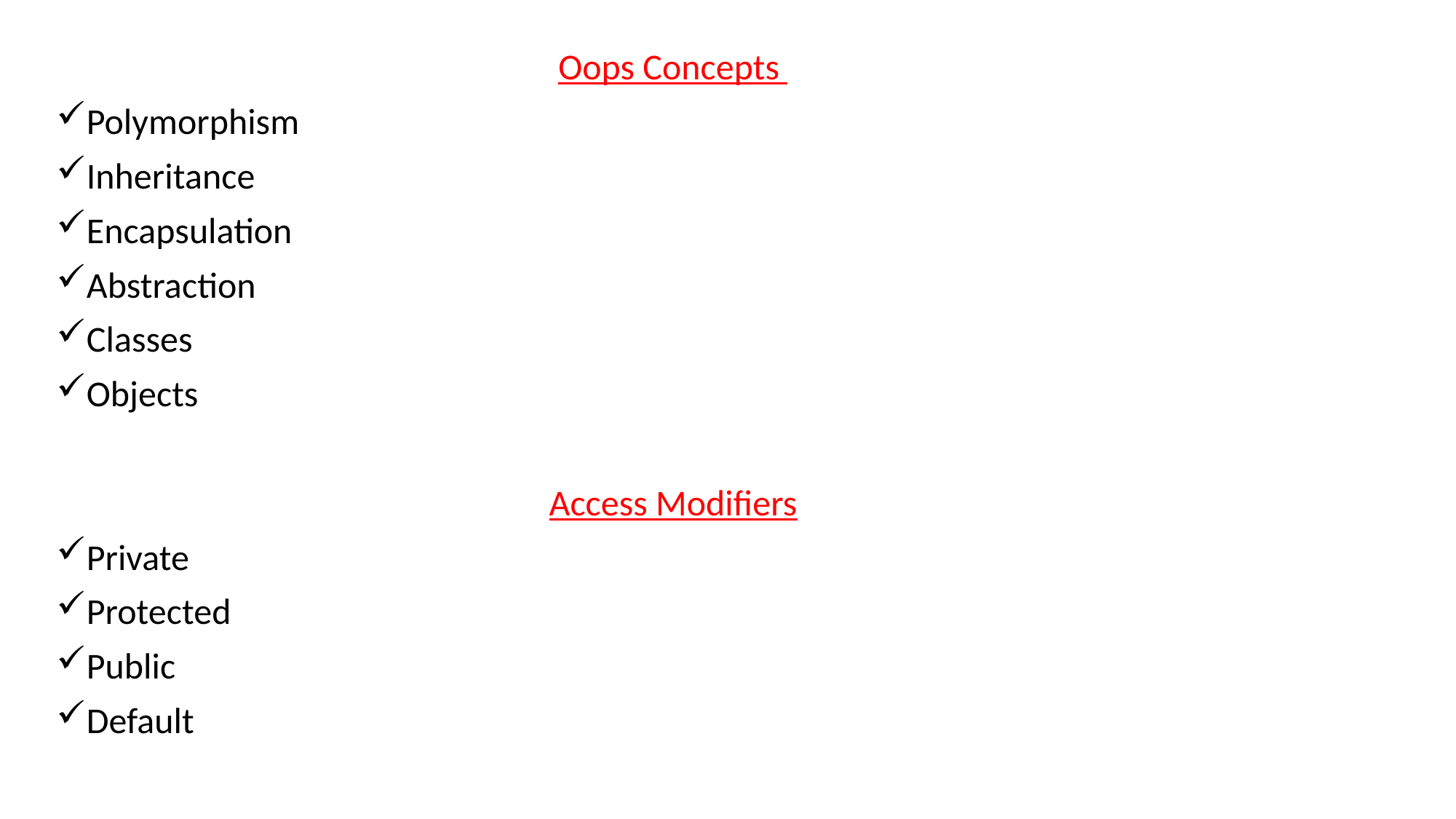

Oops Concepts
Polymorphism
Inheritance
Encapsulation
Abstraction
Classes
Objects

Access Modifiers
Private
Protected
Public
Default